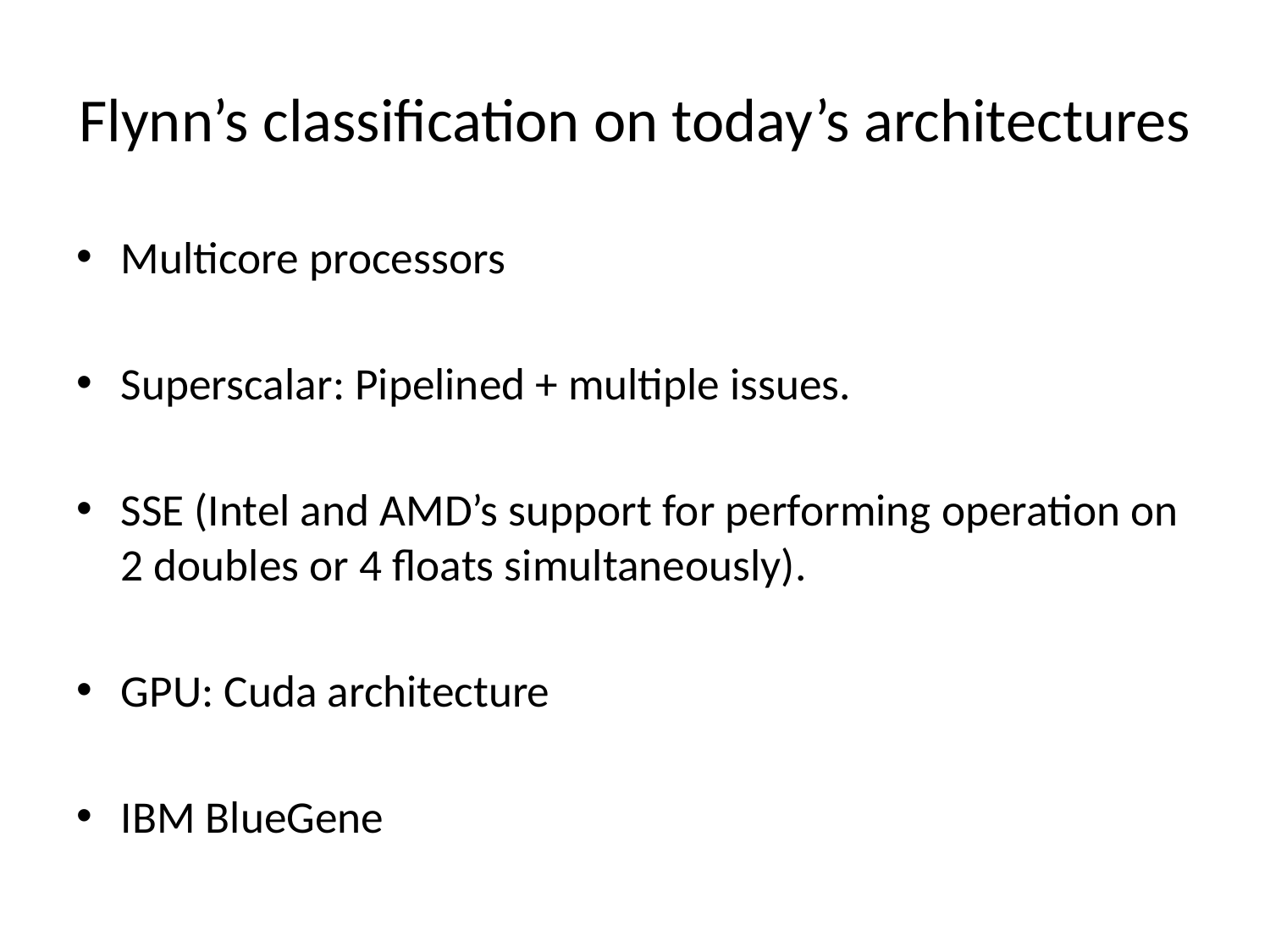

# Flynn’s classification on today’s architectures
Multicore processors

Superscalar: Pipelined + multiple issues.

SSE (Intel and AMD’s support for performing operation on 2 doubles or 4 floats simultaneously).

GPU: Cuda architecture

IBM BlueGene